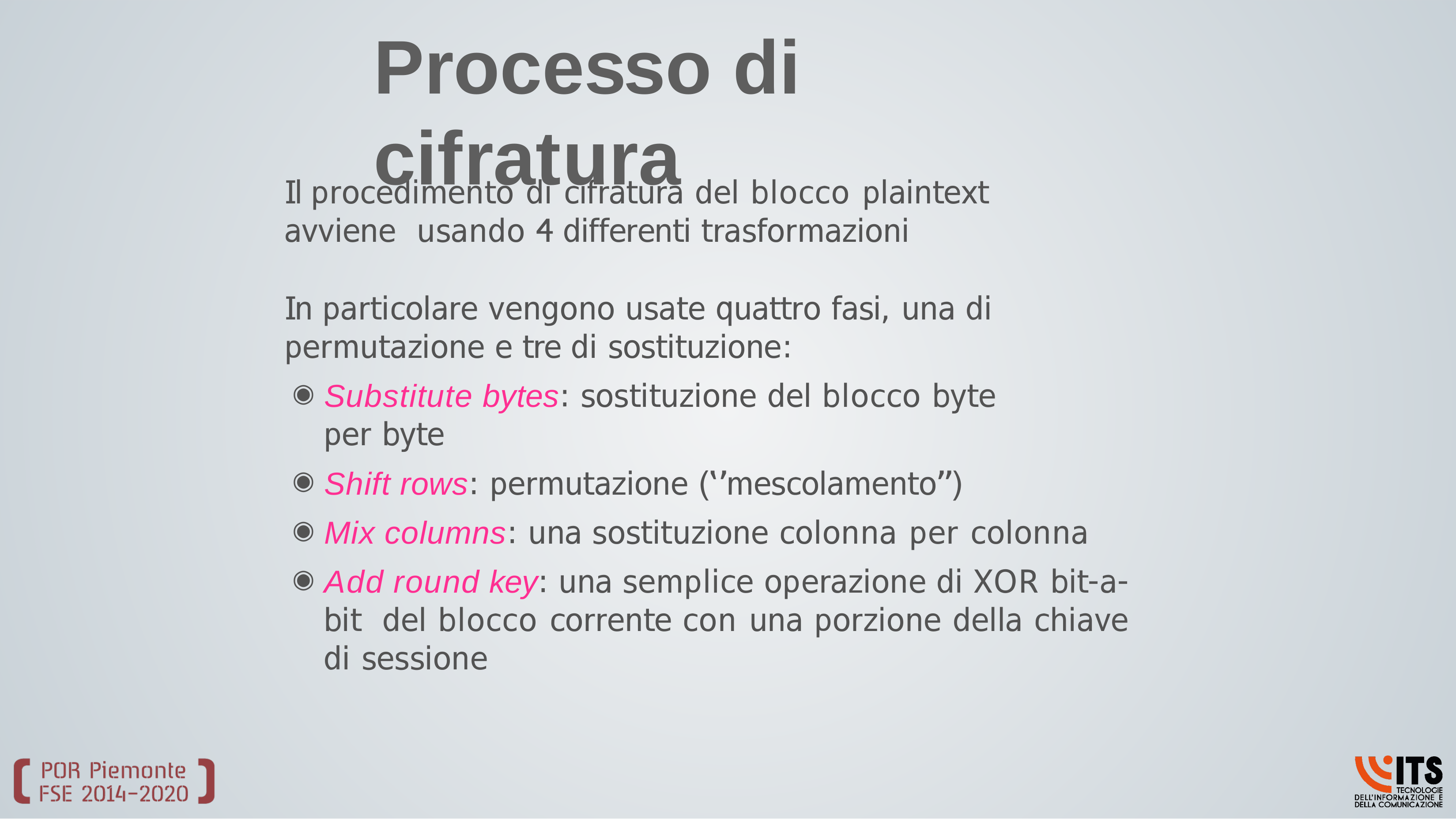

# Processo di cifratura
Il procedimento di cifratura del blocco plaintext avviene  usando 4 differenti trasformazioni

In particolare vengono usate quattro fasi, una di  permutazione e tre di sostituzione:
Substitute bytes: sostituzione del blocco byte per byte
Shift rows: permutazione (‘’mescolamento’’)
Mix columns: una sostituzione colonna per colonna
Add round key: una semplice operazione di XOR bit-a-bit  del blocco corrente con una porzione della chiave di sessione